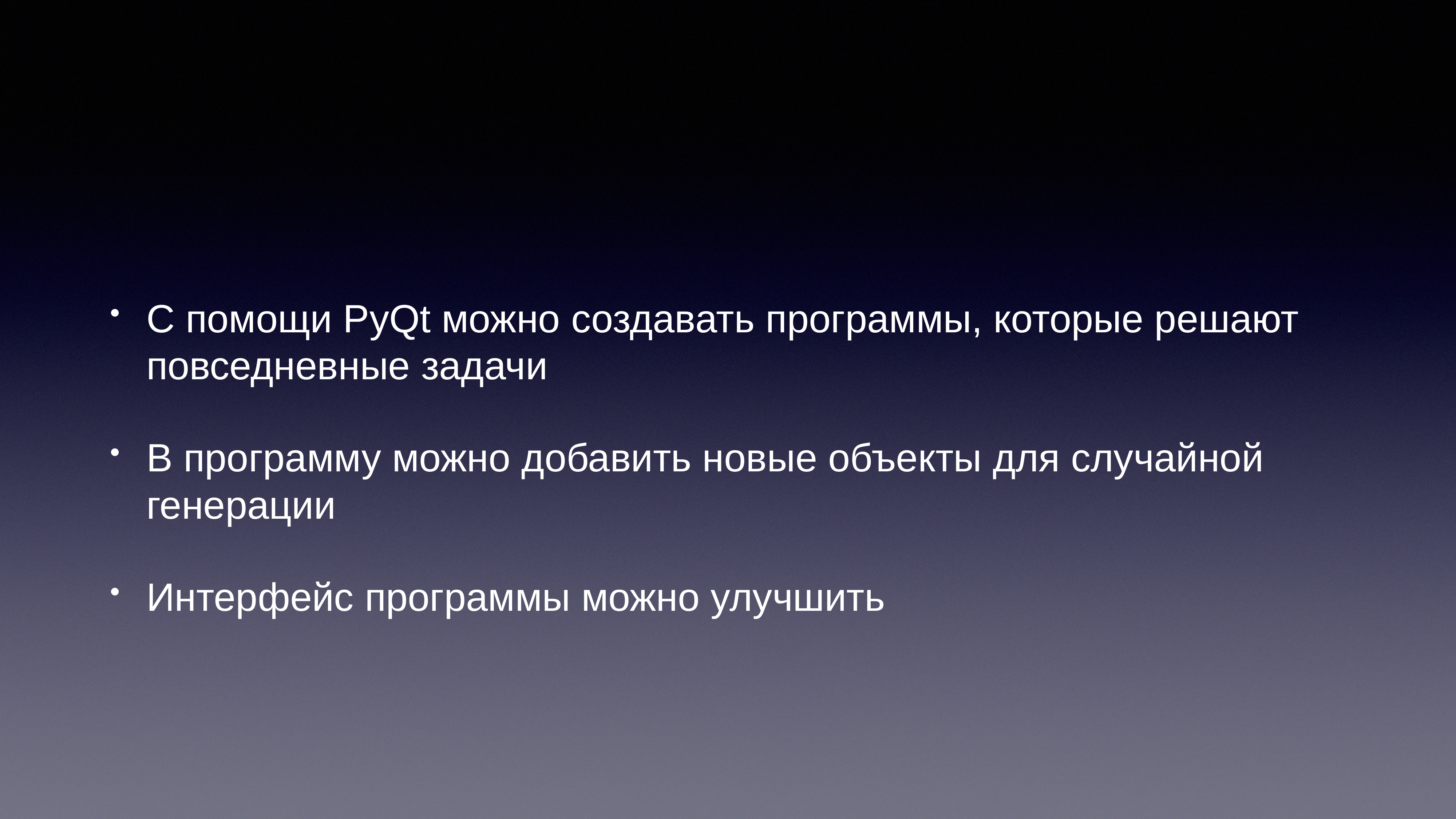

С помощи PyQt можно создавать программы, которые решают повседневные задачи
В программу можно добавить новые объекты для случайной генерации
Интерфейс программы можно улучшить